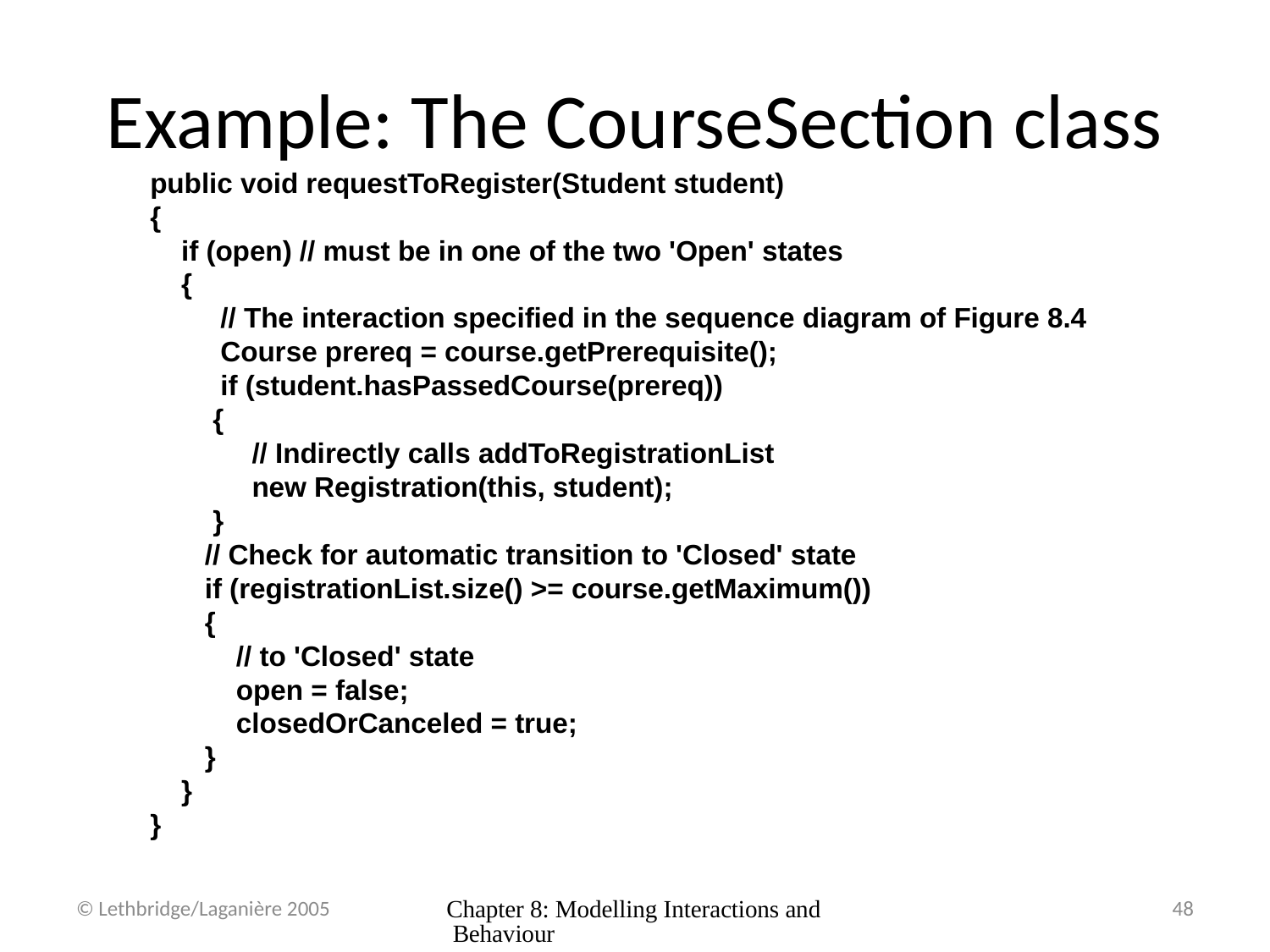

# Example: The CourseSection class
public void requestToRegister(Student student)
{
    if (open) // must be in one of the two 'Open' states
    {
         // The interaction specified in the sequence diagram of Figure 8.4
         Course prereq = course.getPrerequisite();
         if (student.hasPassedCourse(prereq))
        {
             // Indirectly calls addToRegistrationList
             new Registration(this, student);
        }
       // Check for automatic transition to 'Closed' state
       if (registrationList.size() >= course.getMaximum())
       {
           // to 'Closed' state
           open = false;
           closedOrCanceled = true;
       }
    }
}

© Lethbridge/Laganière 2005
Chapter 8: Modelling Interactions and Behaviour
48